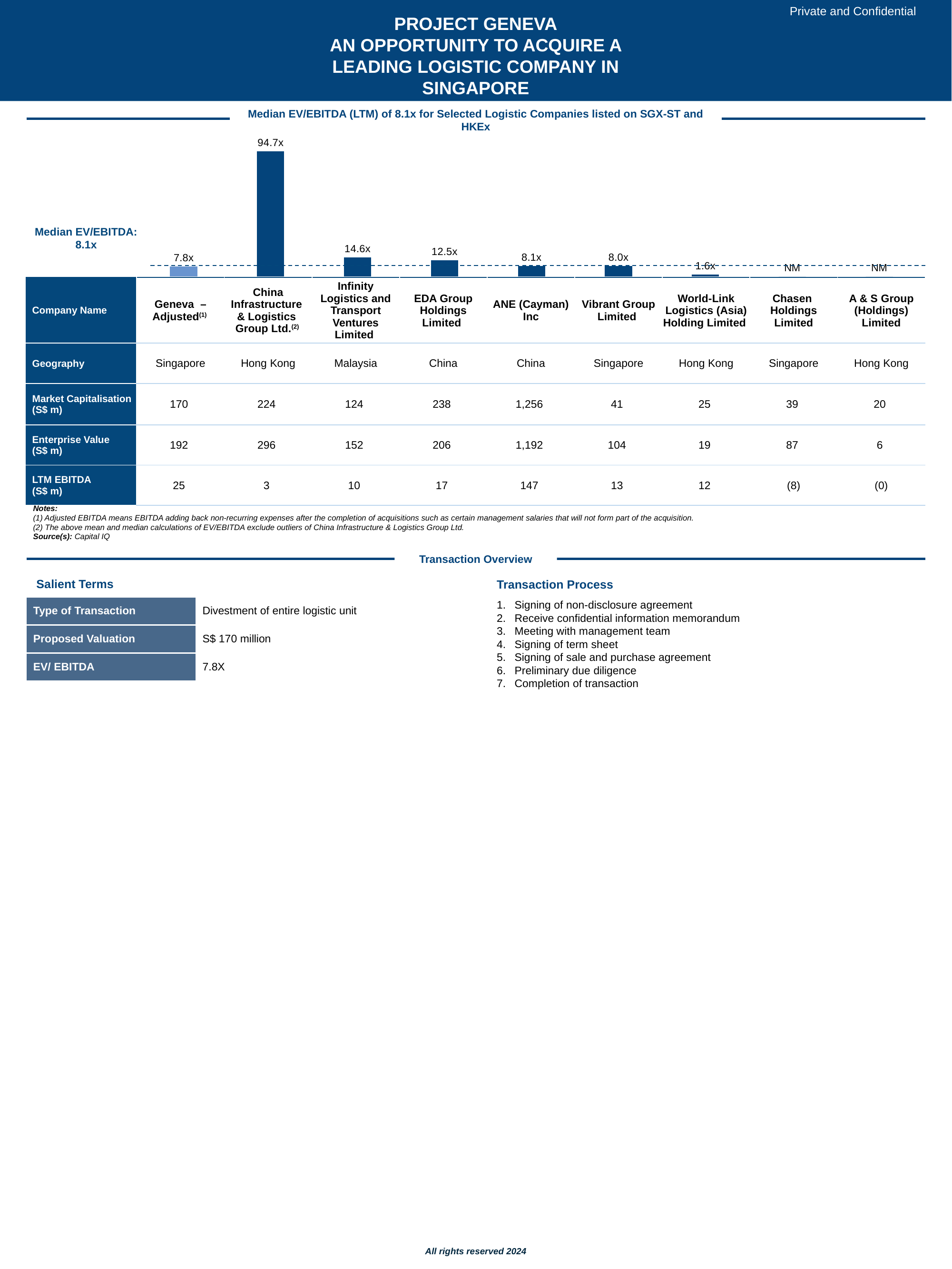

Private and Confidential

PROJECT GENEVA
AN opportunity to acquire a leading logistic company in Singapore
Median EV/EBITDA (LTM) of 8.1x for Selected Logistic Companies listed on SGX-ST and HKEx

### Chart

| Category |  |
|---|---|
| GKE Logistics  | 7.7842636795254645 |
| China Infrastructure & Logistics Group Ltd.  | 94.6623003194888 |
| Infinity Logistics and Transport Ventures Limited  | 14.58653846153846 |
| EDA Group Holdings Limited  | 12.491272727272728 |
| ANE (Cayman) Inc.  | 8.08264171413073 |
| Vibrant Group Limited  | 8.000922367409684 |
| World-Link Logistics (Asia) Holding Limited  | 1.6057046979865772 |
| Chasen Holdings Limited | 0.0 |
| A & S Group (Holdings) Limited | 0.0 |
Median EV/EBITDA:
8.1x
| Company Name | Geneva – Adjusted(1) | China Infrastructure & Logistics Group Ltd.(2) | Infinity Logistics and Transport Ventures Limited | EDA Group Holdings Limited | ANE (Cayman) Inc | Vibrant Group Limited | World-Link Logistics (Asia) Holding Limited | Chasen Holdings Limited | A & S Group (Holdings) Limited |
| --- | --- | --- | --- | --- | --- | --- | --- | --- | --- |
| Geography | Singapore | Hong Kong | Malaysia | China | China | Singapore | Hong Kong | Singapore | Hong Kong |
| Market Capitalisation (S$ m) | 170 | 224 | 124 | 238 | 1,256 | 41 | 25 | 39 | 20 |
| Enterprise Value (S$ m) | 192 | 296 | 152 | 206 | 1,192 | 104 | 19 | 87 | 6 |
| LTM EBITDA (S$ m) | 25 | 3 | 10 | 17 | 147 | 13 | 12 | (8) | (0) |
Notes:
(1) Adjusted EBITDA means EBITDA adding back non-recurring expenses after the completion of acquisitions such as certain management salaries that will not form part of the acquisition.
(2) The above mean and median calculations of EV/EBITDA exclude outliers of China Infrastructure & Logistics Group Ltd.
Source(s): Capital IQ
Transaction Overview
Salient Terms
Transaction Process
Signing of non-disclosure agreement
Receive confidential information memorandum
Meeting with management team
Signing of term sheet
Signing of sale and purchase agreement
Preliminary due diligence
Completion of transaction
| Type of Transaction | Divestment of entire logistic unit |
| --- | --- |
| Proposed Valuation | S$ 170 million |
| EV/ EBITDA | 7.8X |
All rights reserved 2024